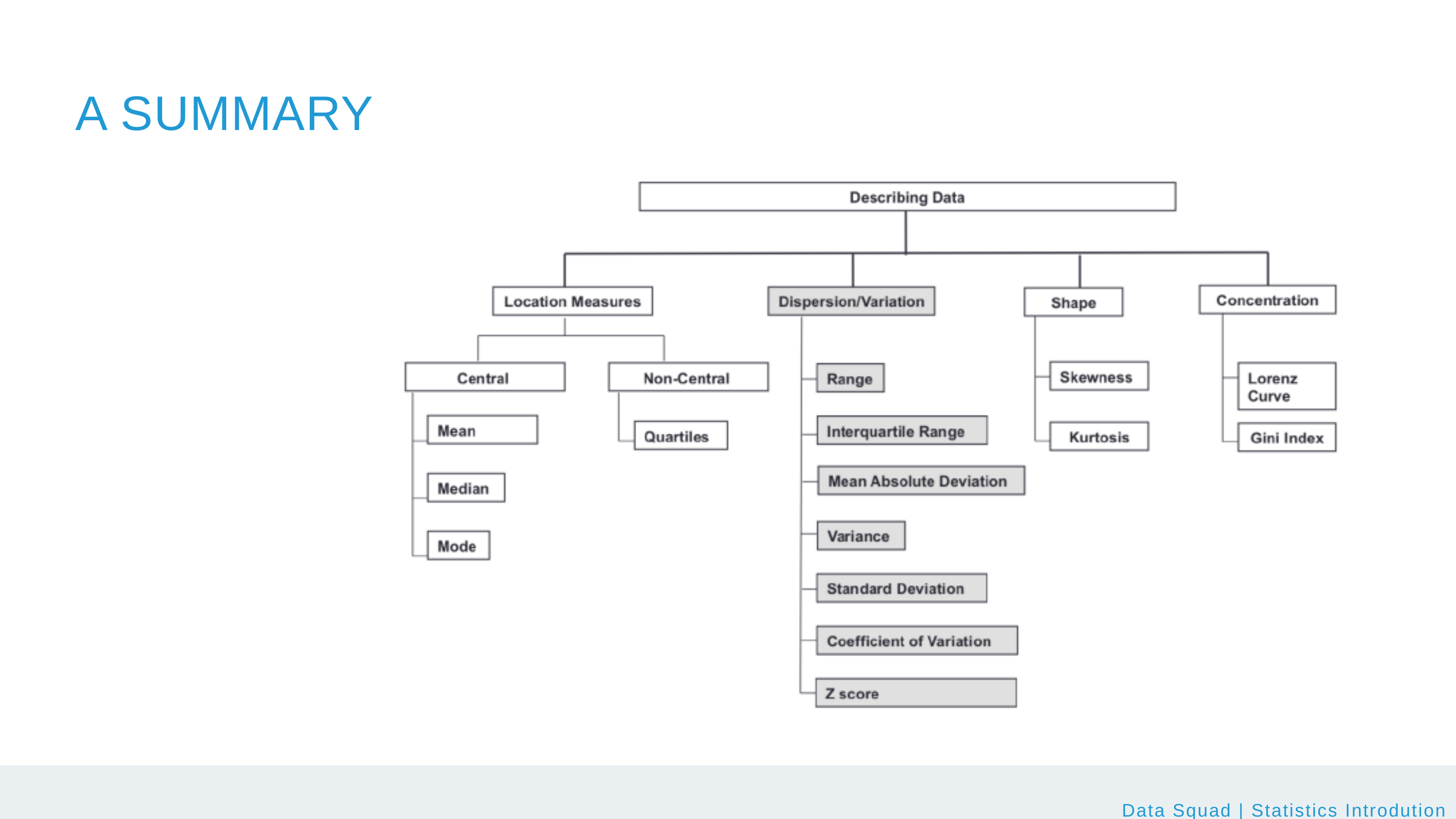

A SUMMARY

Data Squad | Statistics Introdution

Data Squad | Statistics Introdution